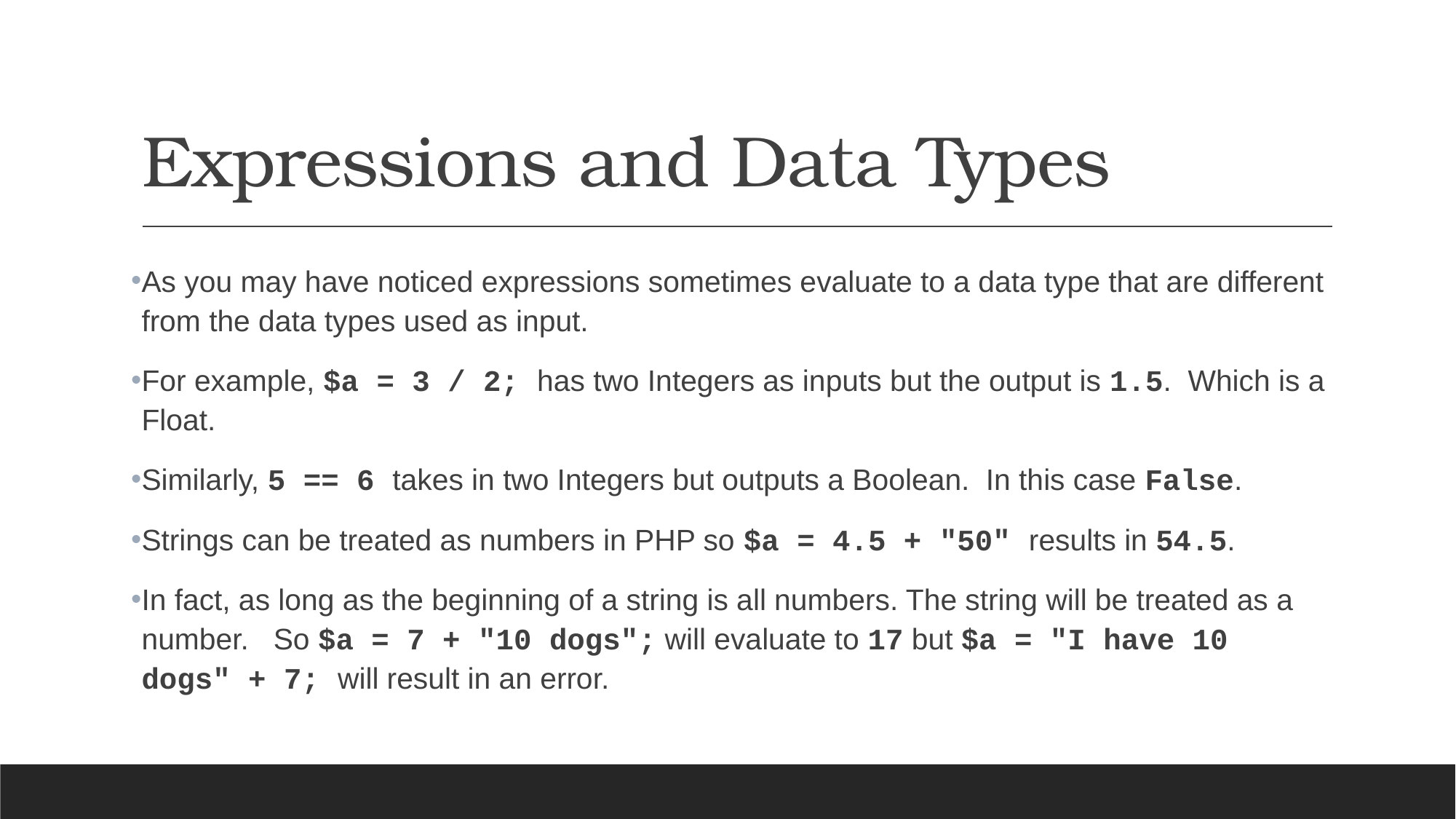

# Expressions and Data Types
As you may have noticed expressions sometimes evaluate to a data type that are different from the data types used as input.
For example, $a = 3 / 2; has two Integers as inputs but the output is 1.5.  Which is a Float.
Similarly, 5 == 6 takes in two Integers but outputs a Boolean.  In this case False.
Strings can be treated as numbers in PHP so $a = 4.5 + "50" results in 54.5.
In fact, as long as the beginning of a string is all numbers. The string will be treated as a number.   So $a = 7 + "10 dogs"; will evaluate to 17 but $a = "I have 10 dogs" + 7; will result in an error.